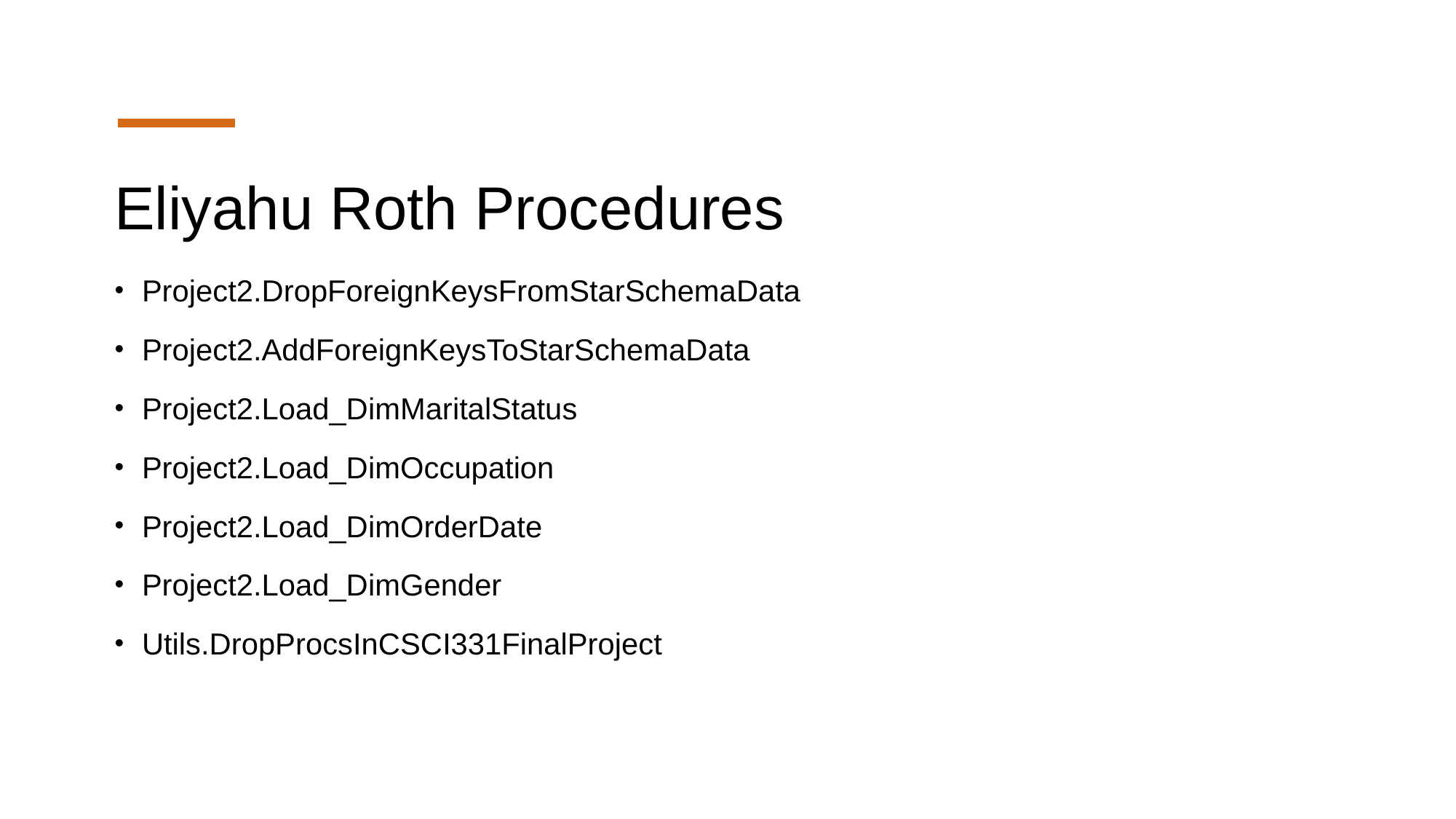

# Eliyahu Roth Procedures
Project2.DropForeignKeysFromStarSchemaData
Project2.AddForeignKeysToStarSchemaData
Project2.Load_DimMaritalStatus
Project2.Load_DimOccupation
Project2.Load_DimOrderDate
Project2.Load_DimGender
Utils.DropProcsInCSCI331FinalProject